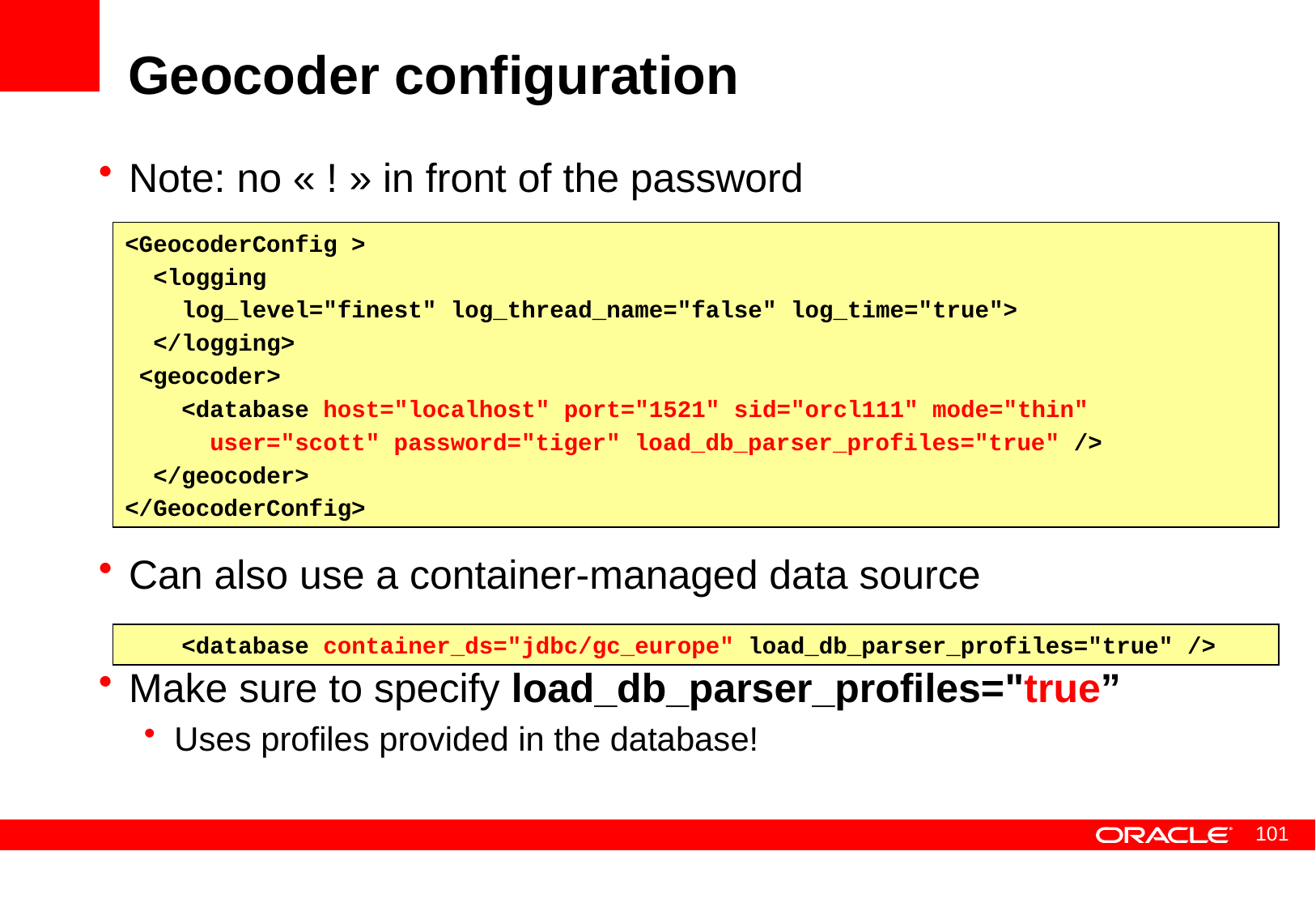

# Geocoder configuration
Note: no « ! » in front of the password

Can also use a container-managed data source

Make sure to specify load_db_parser_profiles="true”
Uses profiles provided in the database!

<GeocoderConfig >
  <logging
    log_level="finest" log_thread_name="false" log_time="true">
  </logging>
 <geocoder>
    <database host="localhost" port="1521" sid="orcl111" mode="thin"
      user="scott" password="tiger" load_db_parser_profiles="true" />
  </geocoder>
</GeocoderConfig>
    <database container_ds="jdbc/gc_europe" load_db_parser_profiles="true" />